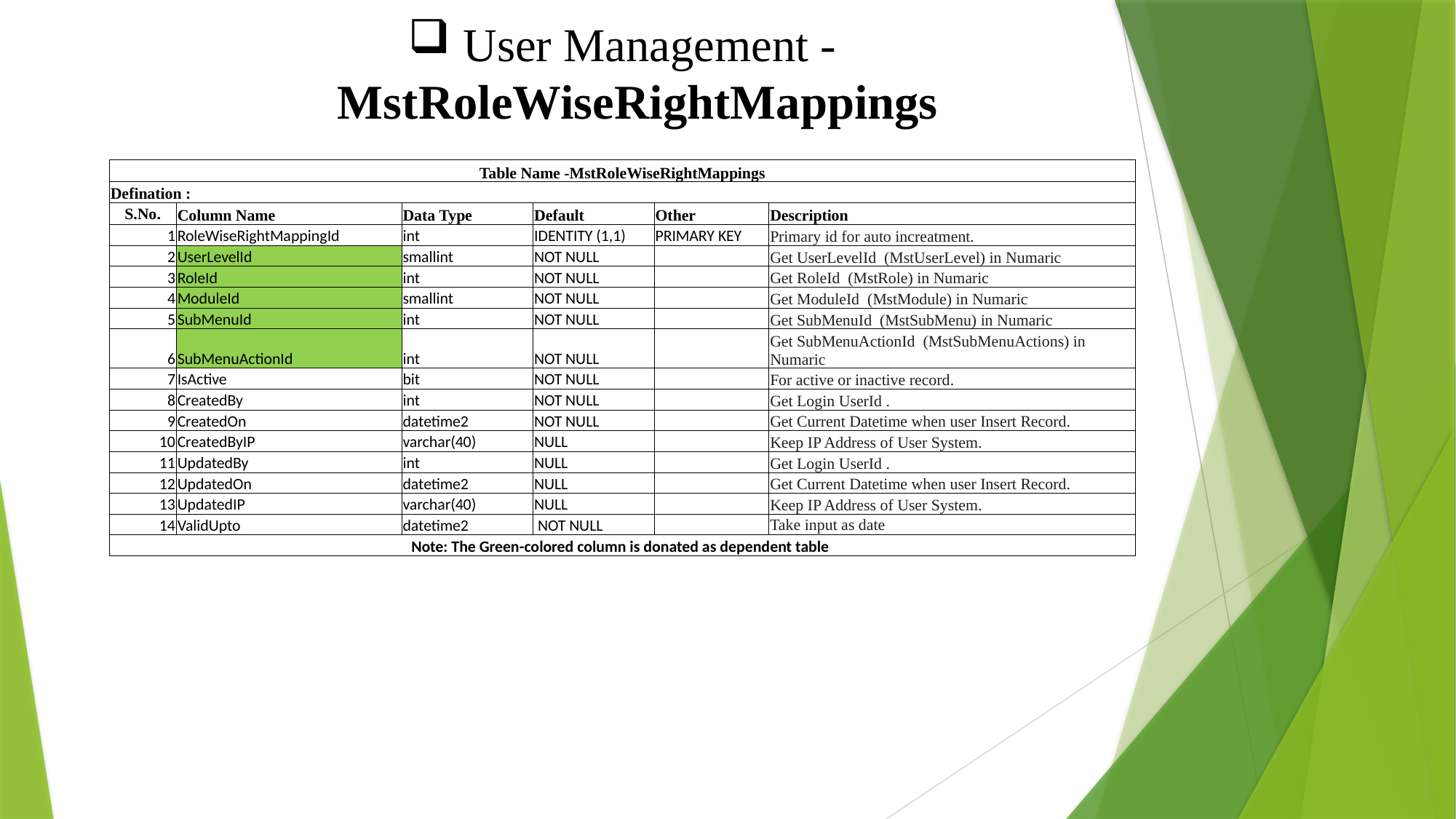

User Management -MstRoleWiseRightMappings
| Table Name -MstRoleWiseRightMappings |  |  |  |  |  |
| --- | --- | --- | --- | --- | --- |
| Defination : |  |  |  |  |  |
| S.No. | Column Name | Data Type | Default | Other | Description |
| 1 | RoleWiseRightMappingId | int | IDENTITY (1,1) | PRIMARY KEY | Primary id for auto increatment. |
| 2 | UserLevelId | smallint | NOT NULL |  | Get UserLevelId (MstUserLevel) in Numaric |
| 3 | RoleId | int | NOT NULL |  | Get RoleId (MstRole) in Numaric |
| 4 | ModuleId | smallint | NOT NULL |  | Get ModuleId (MstModule) in Numaric |
| 5 | SubMenuId | int | NOT NULL |  | Get SubMenuId (MstSubMenu) in Numaric |
| 6 | SubMenuActionId | int | NOT NULL |  | Get SubMenuActionId (MstSubMenuActions) in Numaric |
| 7 | IsActive | bit | NOT NULL |  | For active or inactive record. |
| 8 | CreatedBy | int | NOT NULL |  | Get Login UserId . |
| 9 | CreatedOn | datetime2 | NOT NULL |  | Get Current Datetime when user Insert Record. |
| 10 | CreatedByIP | varchar(40) | NULL |  | Keep IP Address of User System. |
| 11 | UpdatedBy | int | NULL |  | Get Login UserId . |
| 12 | UpdatedOn | datetime2 | NULL |  | Get Current Datetime when user Insert Record. |
| 13 | UpdatedIP | varchar(40) | NULL |  | Keep IP Address of User System. |
| 14 | ValidUpto | datetime2 | NOT NULL |  | Take input as date |
| Note: The Green-colored column is donated as dependent table |  |  |  |  |  |